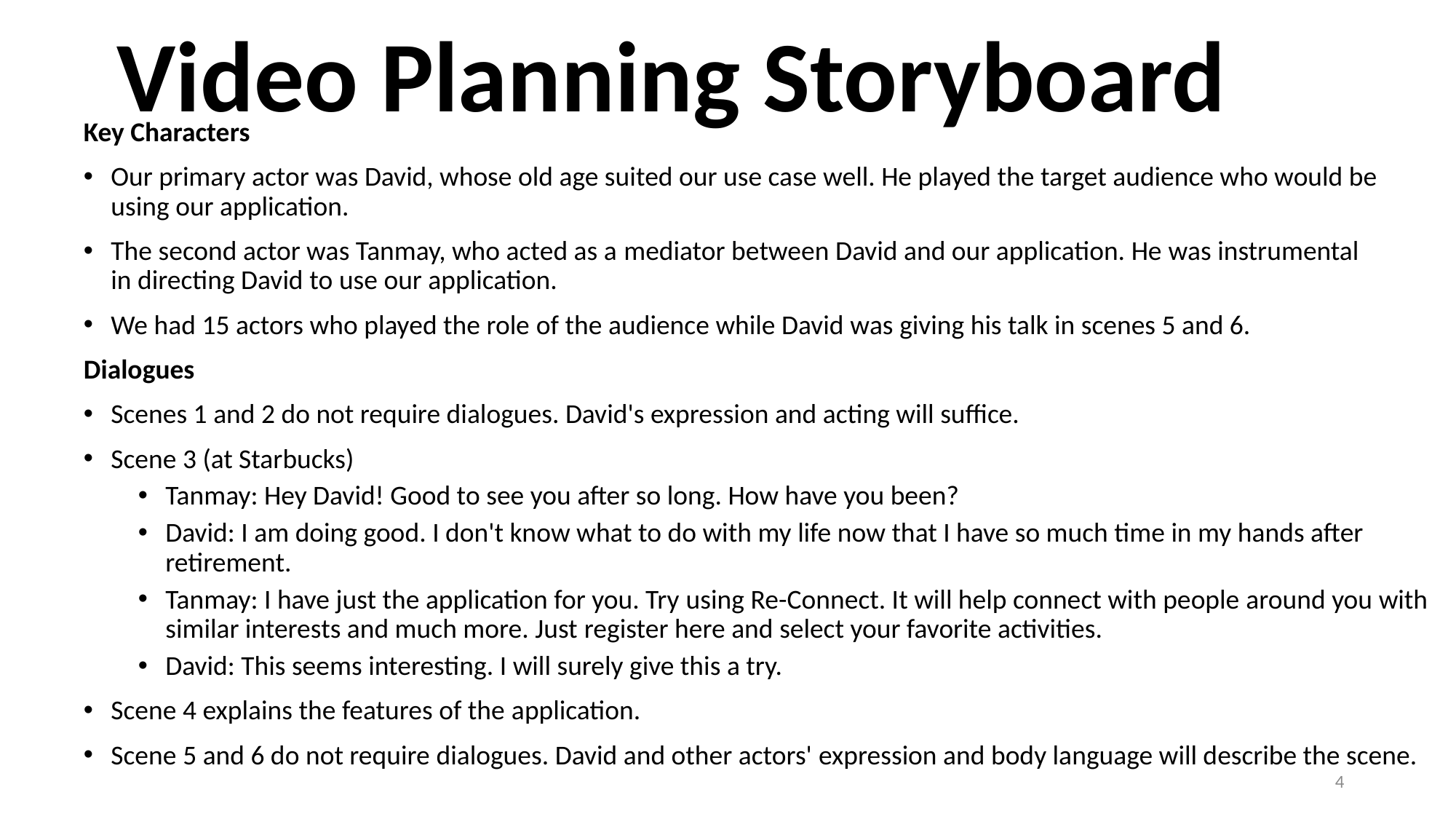

# Video Planning Storyboard
Key Characters
Our primary actor was David, whose old age suited our use case well. He played the target audience who would be using our application.
The second actor was Tanmay, who acted as a mediator between David and our application. He was instrumental in directing David to use our application.
We had 15 actors who played the role of the audience while David was giving his talk in scenes 5 and 6.
Dialogues
Scenes 1 and 2 do not require dialogues. David's expression and acting will suffice.
Scene 3 (at Starbucks)
Tanmay: Hey David! Good to see you after so long. How have you been?
David: I am doing good. I don't know what to do with my life now that I have so much time in my hands after retirement.
Tanmay: I have just the application for you. Try using Re-Connect. It will help connect with people around you with similar interests and much more. Just register here and select your favorite activities.
David: This seems interesting. I will surely give this a try.
Scene 4 explains the features of the application.
Scene 5 and 6 do not require dialogues. David and other actors' expression and body language will describe the scene.

4